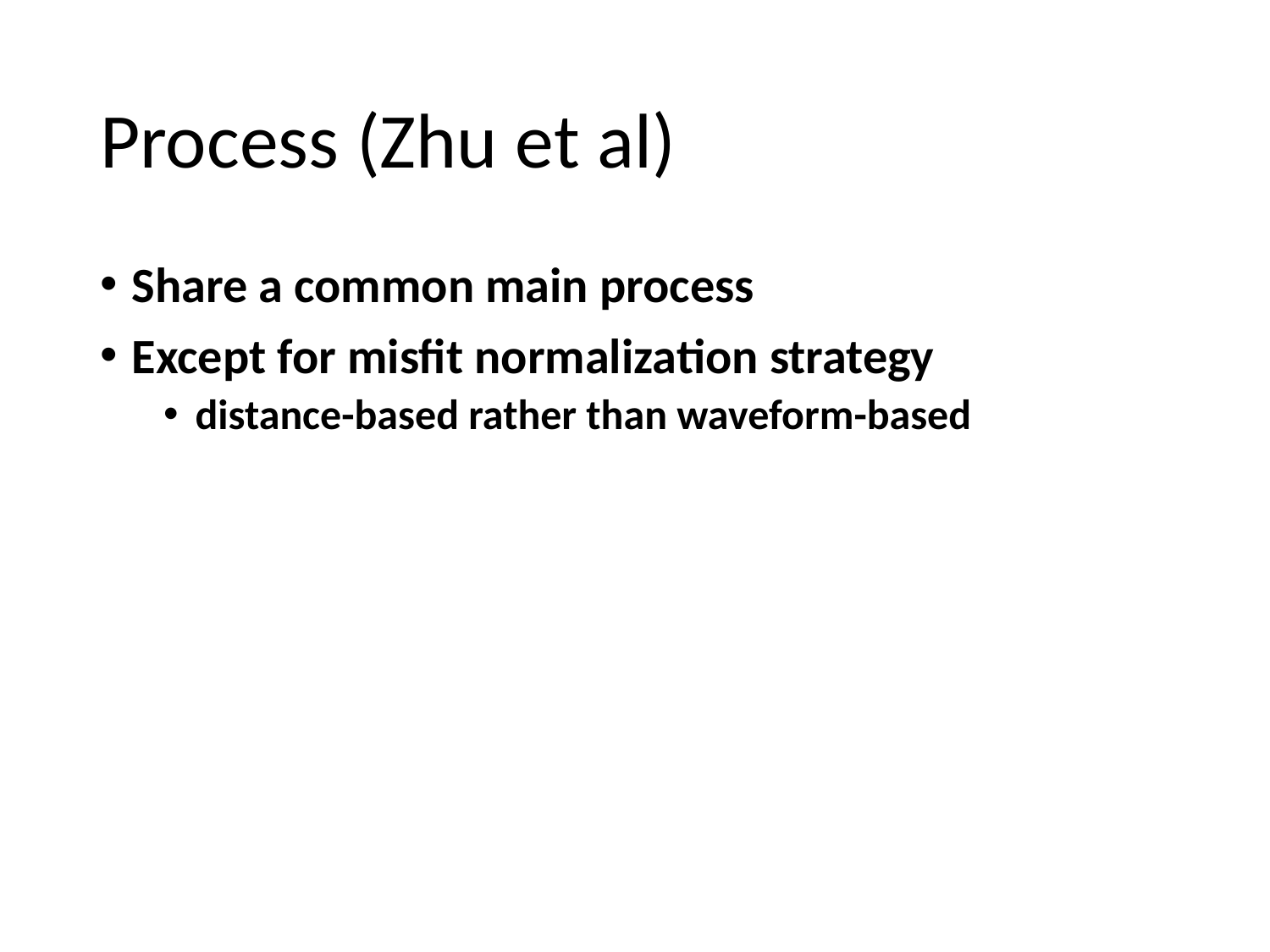

# Process (Zhu et al)
Share a common main process
Except for misfit normalization strategy
distance-based rather than waveform-based
9